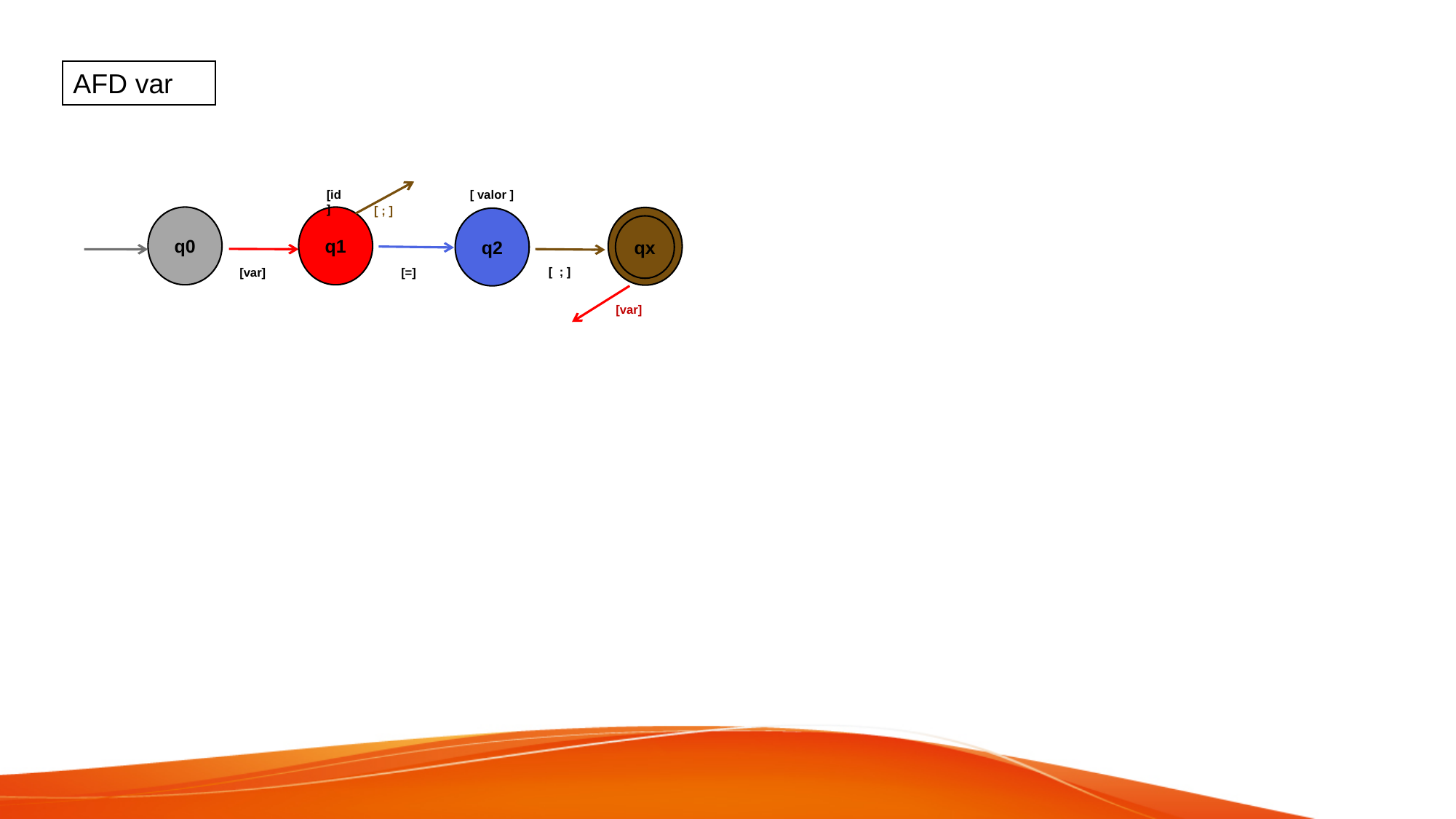

AFD var
[id]
[ valor ]
[ ; ]
q0
q1
qx
q2
qx
[  ; ]
[var]
[=]
[var]